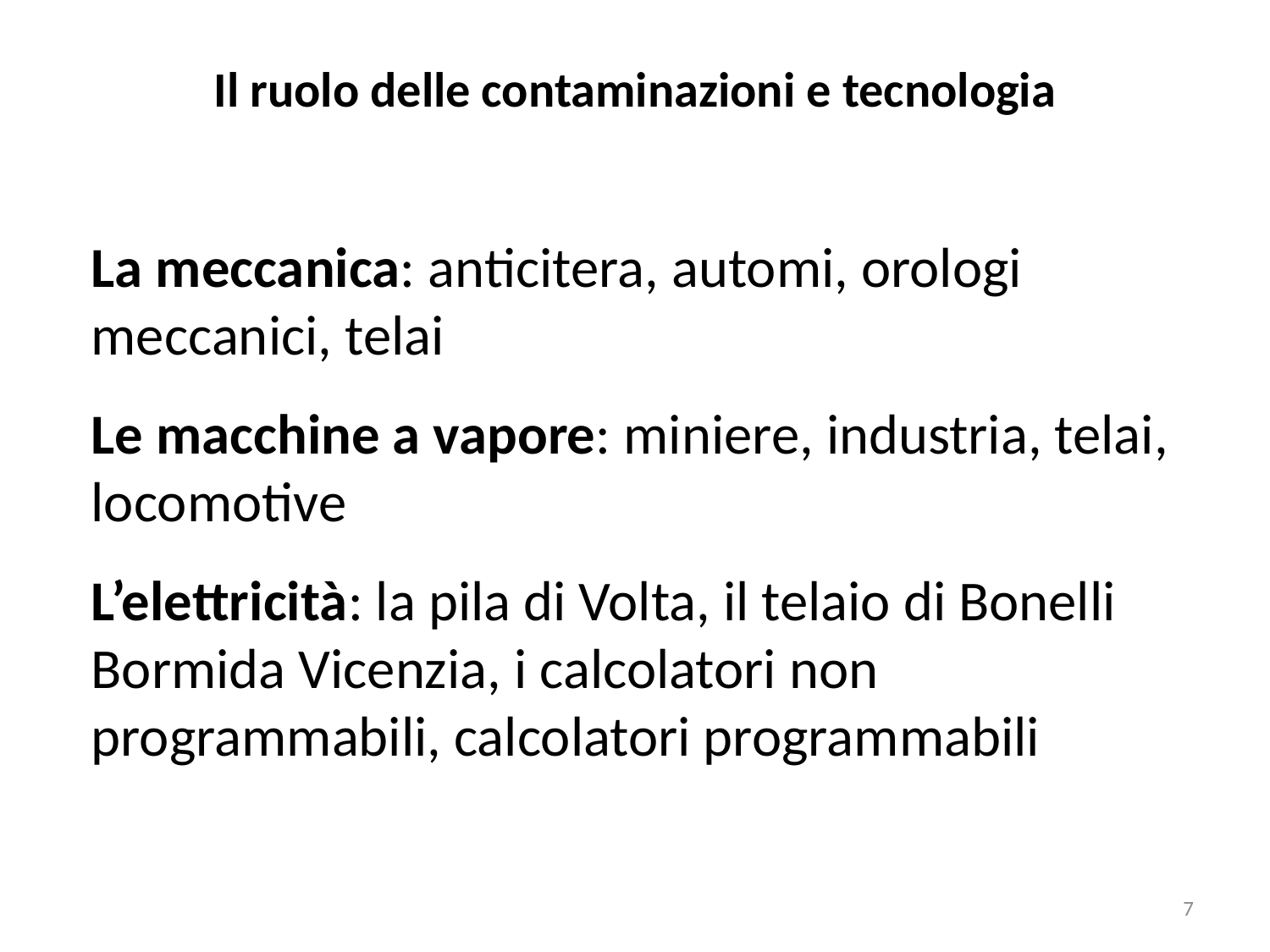

# Il ruolo delle contaminazioni e tecnologia

La meccanica: anticitera, automi, orologi meccanici, telai

Le macchine a vapore: miniere, industria, telai, locomotive

L’elettricità: la pila di Volta, il telaio di Bonelli Bormida Vicenzia, i calcolatori non programmabili, calcolatori programmabili
7